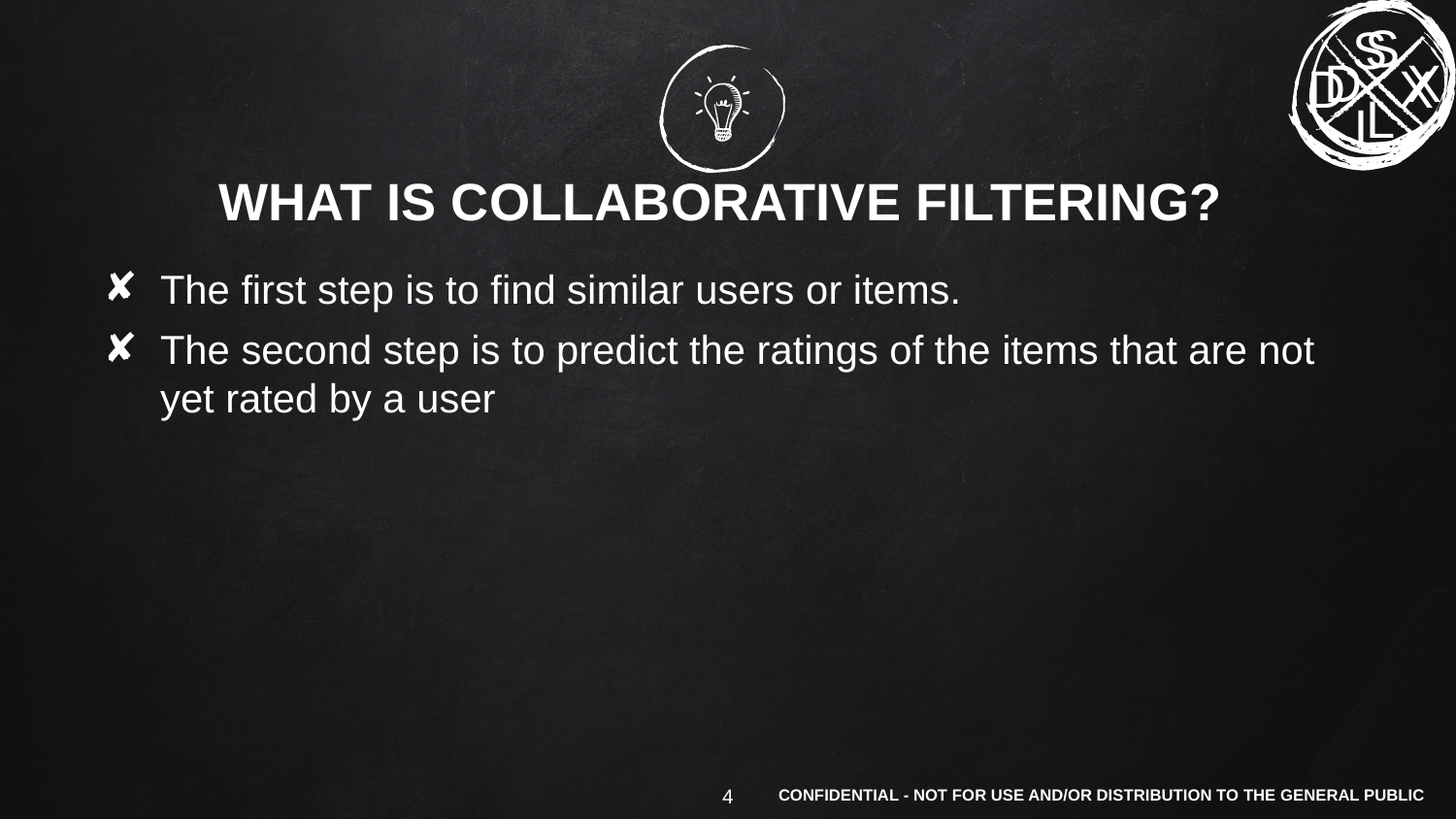

S
D
X
L

# WHAT IS COLLABORATIVE FILTERING?
The first step is to find similar users or items.
The second step is to predict the ratings of the items that are not yet rated by a user
4